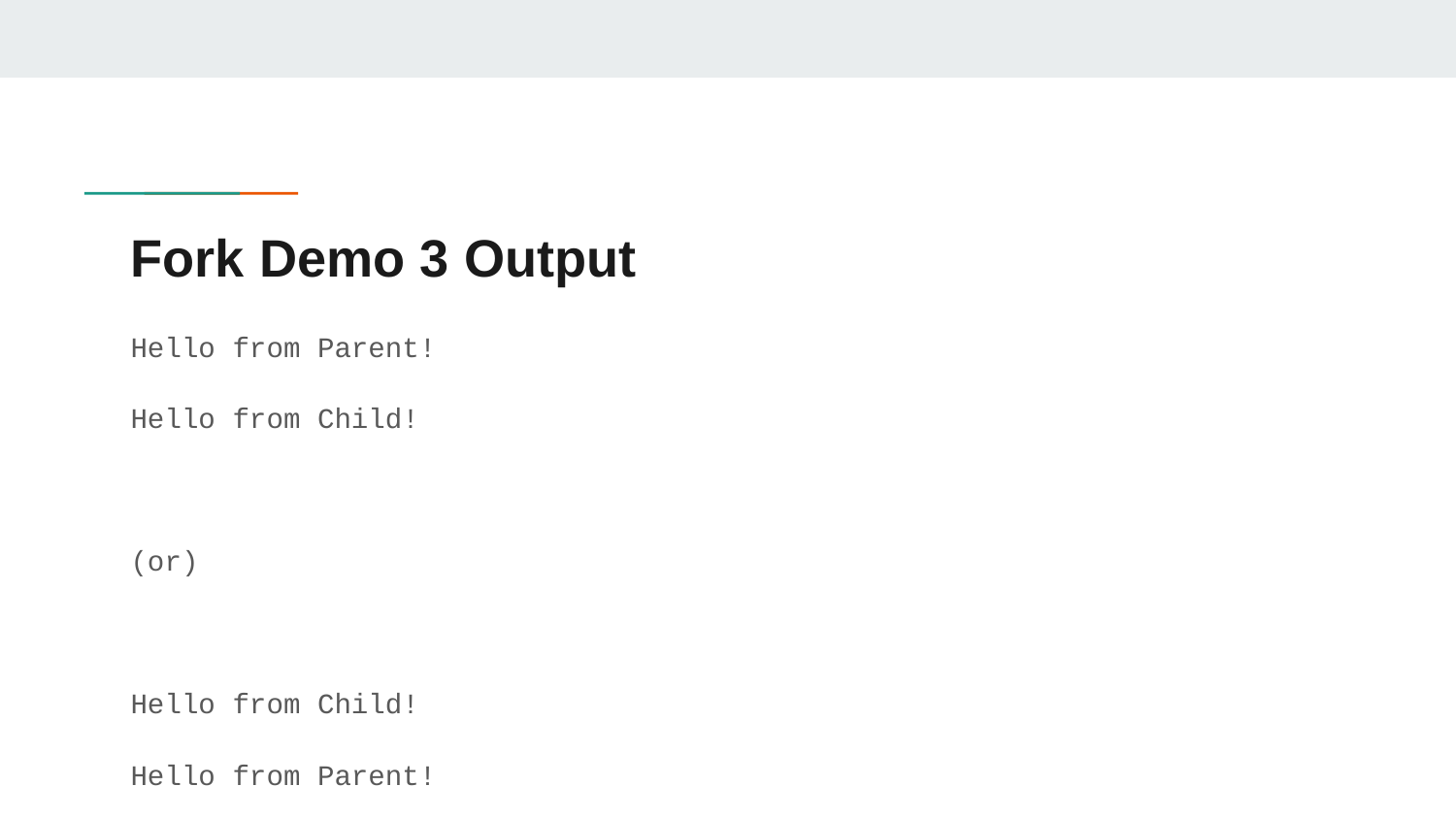

# Fork Demo 3 Output
Hello from Parent!
Hello from Child!

(or)

Hello from Child!
Hello from Parent!